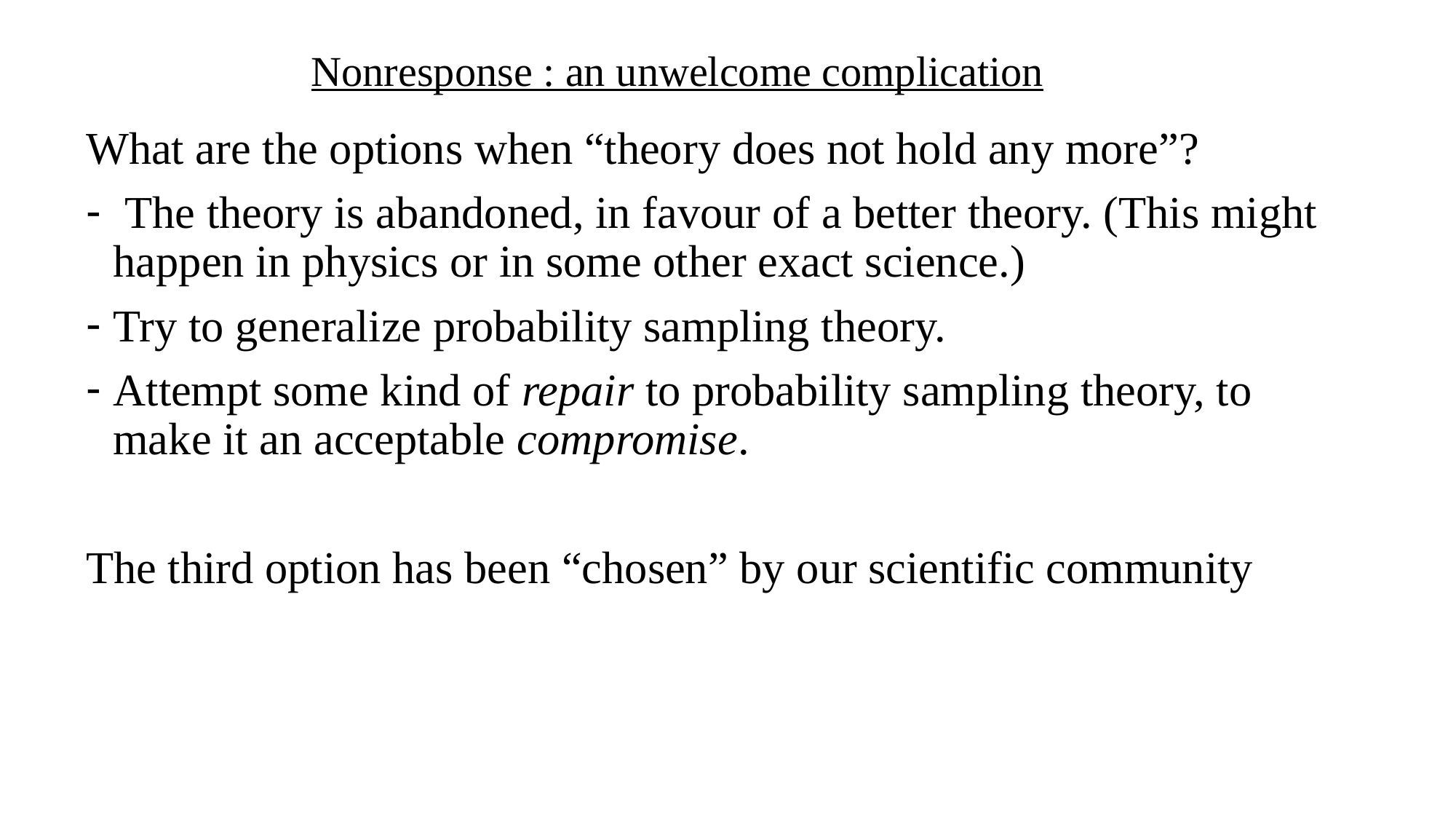

# Nonresponse : an unwelcome complication
What are the options when “theory does not hold any more”?
 The theory is abandoned, in favour of a better theory. (This might happen in physics or in some other exact science.)
Try to generalize probability sampling theory.
Attempt some kind of repair to probability sampling theory, to make it an acceptable compromise.

The third option has been “chosen” by our scientific community